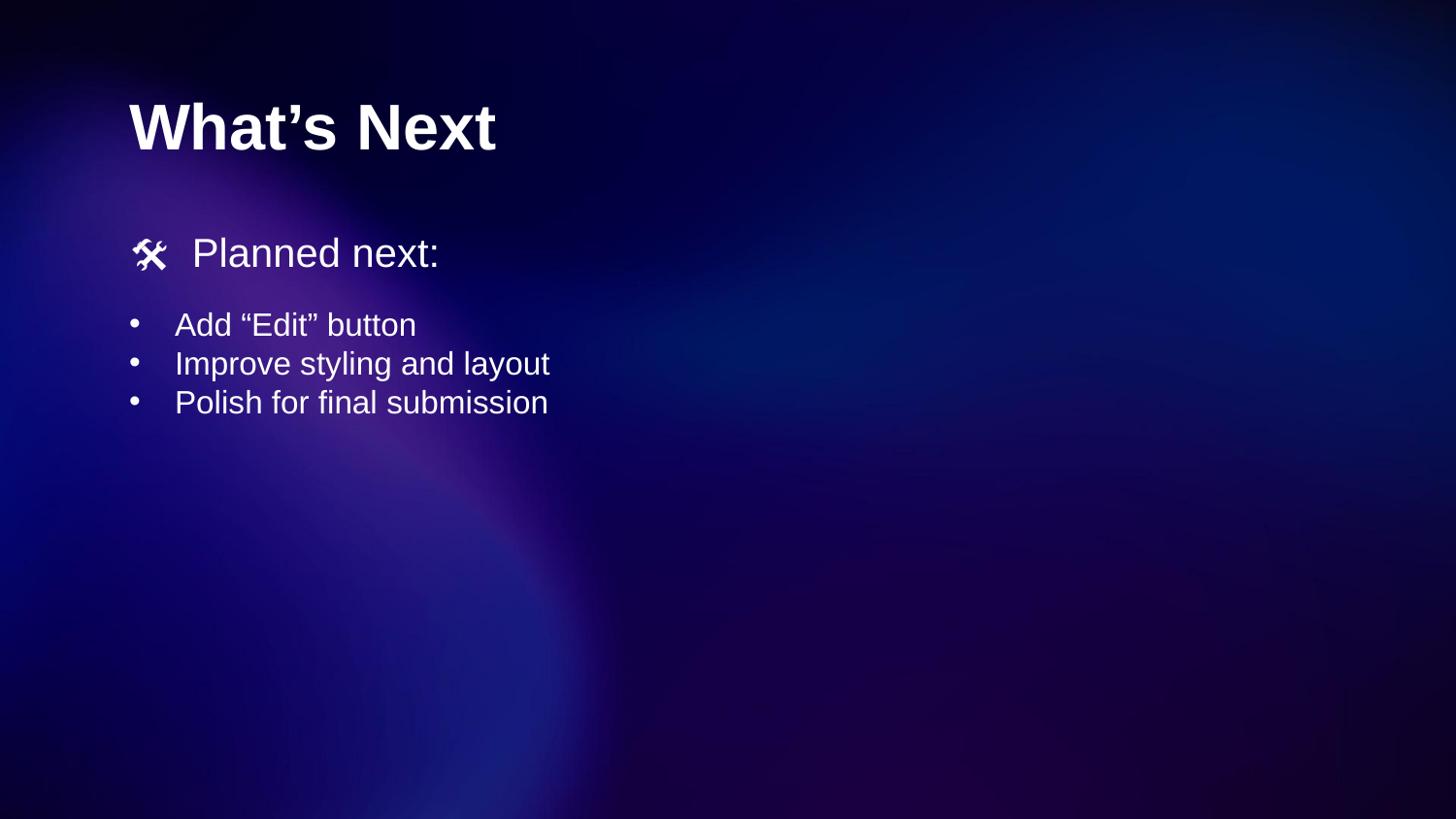

# What’s Next
🛠  Planned next:
Add “Edit” button
Improve styling and layout
Polish for final submission